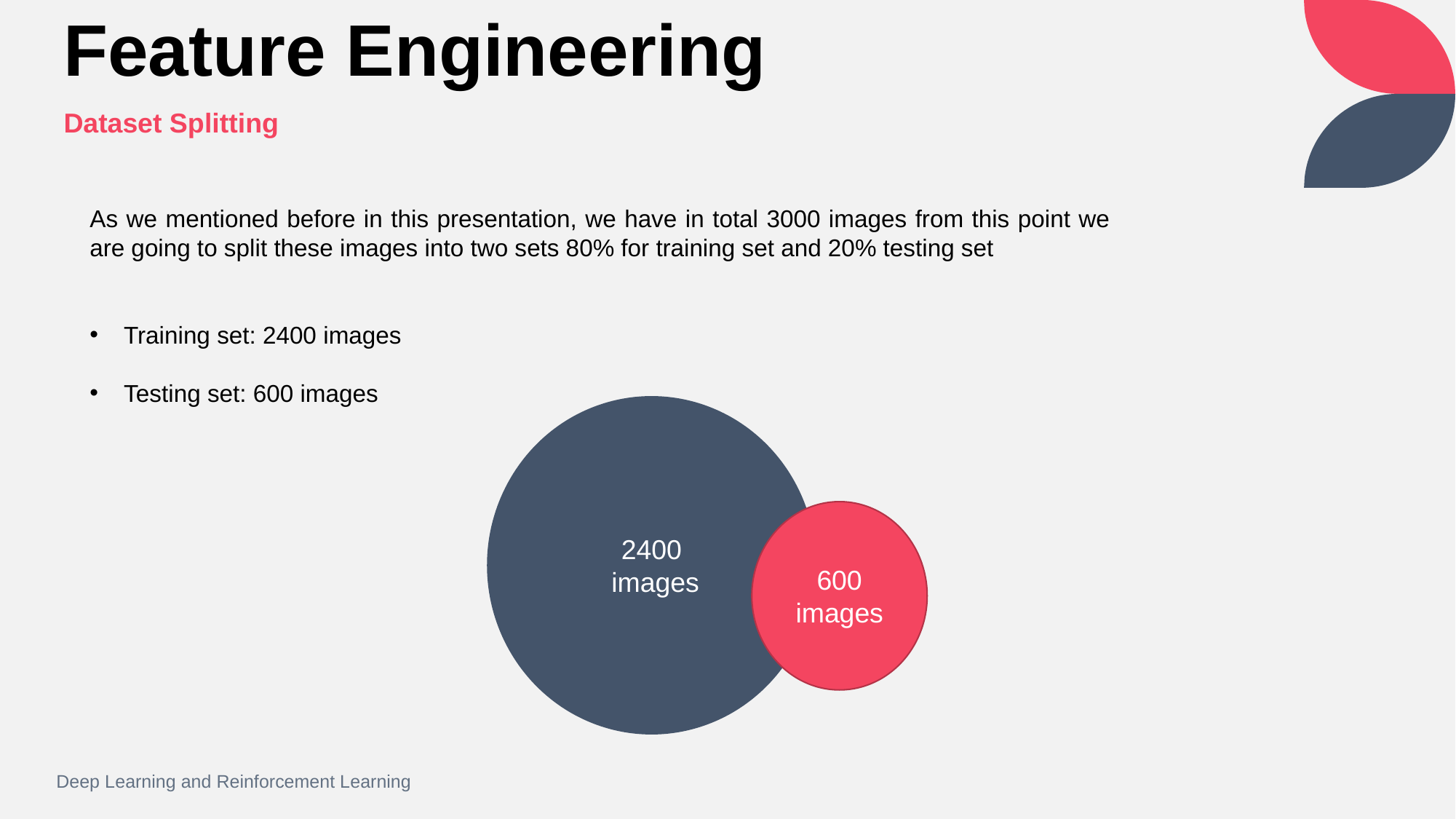

Feature Engineering
Dataset Splitting
As we mentioned before in this presentation, we have in total 3000 images from this point we are going to split these images into two sets 80% for training set and 20% testing set

Training set: 2400 images

Testing set: 600 images

2400
 images
600 images
Deep Learning and Reinforcement Learning
15